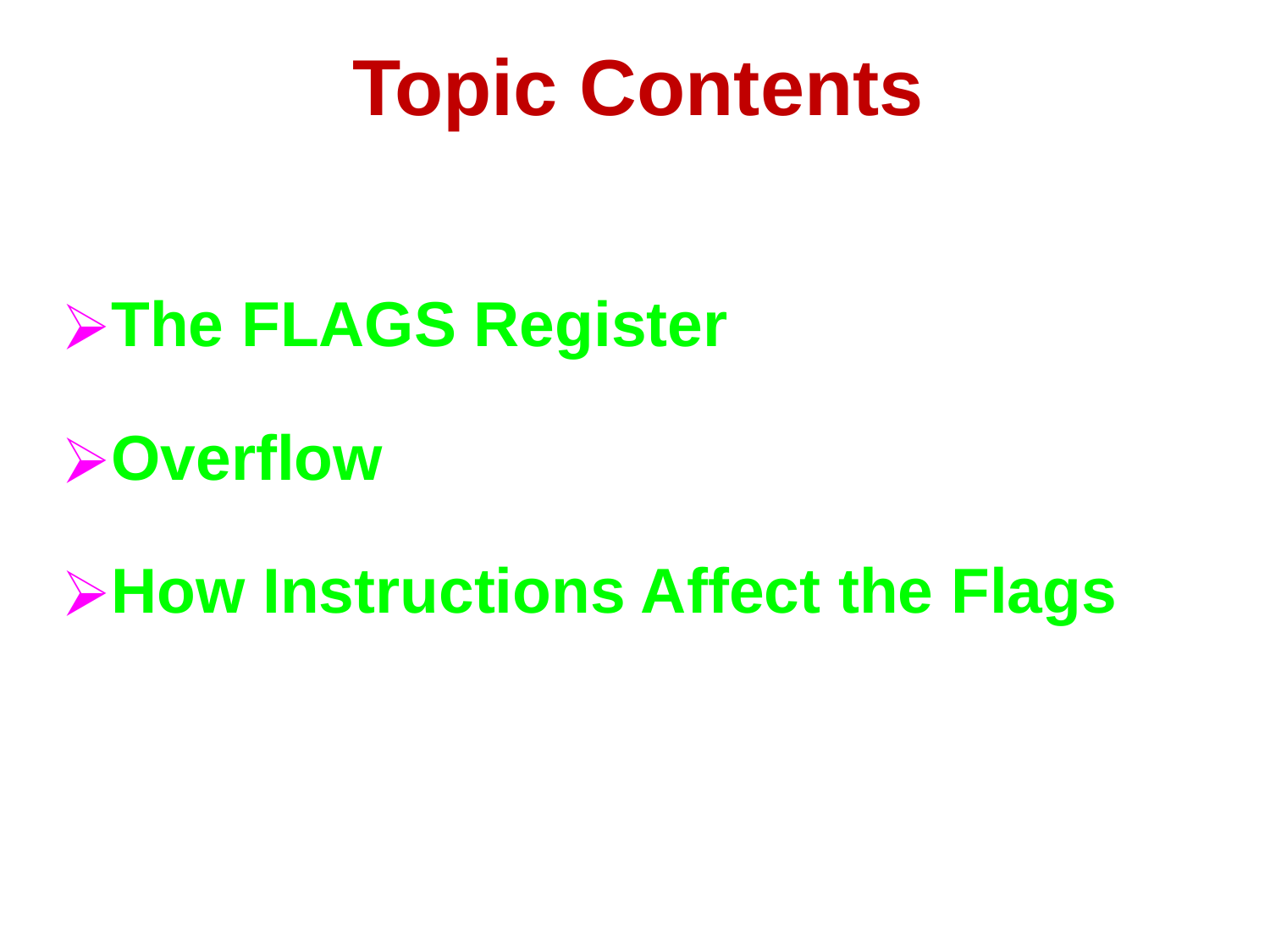

Topic Contents
The FLAGS Register
Overflow
How Instructions Affect the Flags